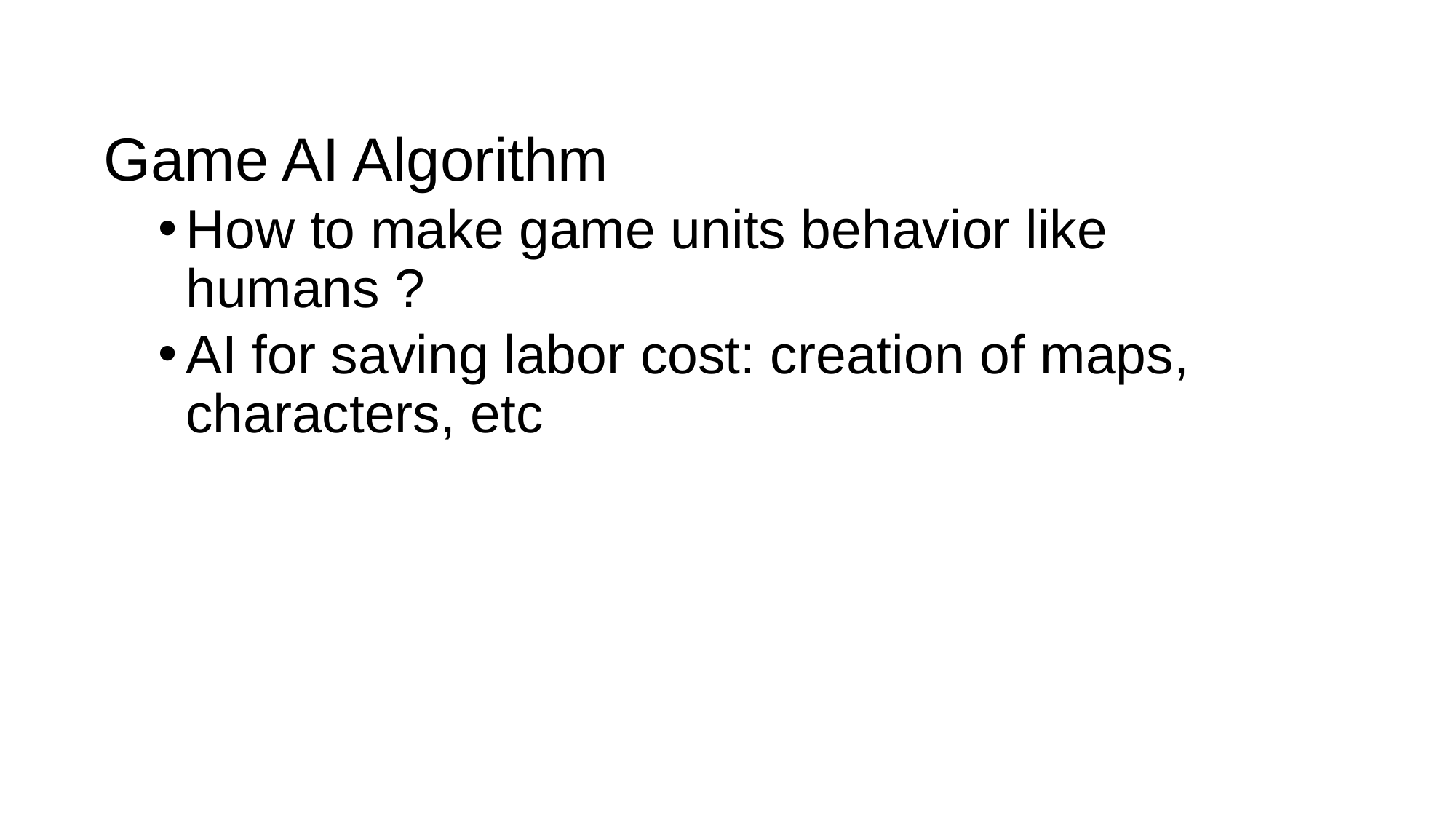

Game AI Algorithm
How to make game units behavior like humans ?
AI for saving labor cost: creation of maps, characters, etc